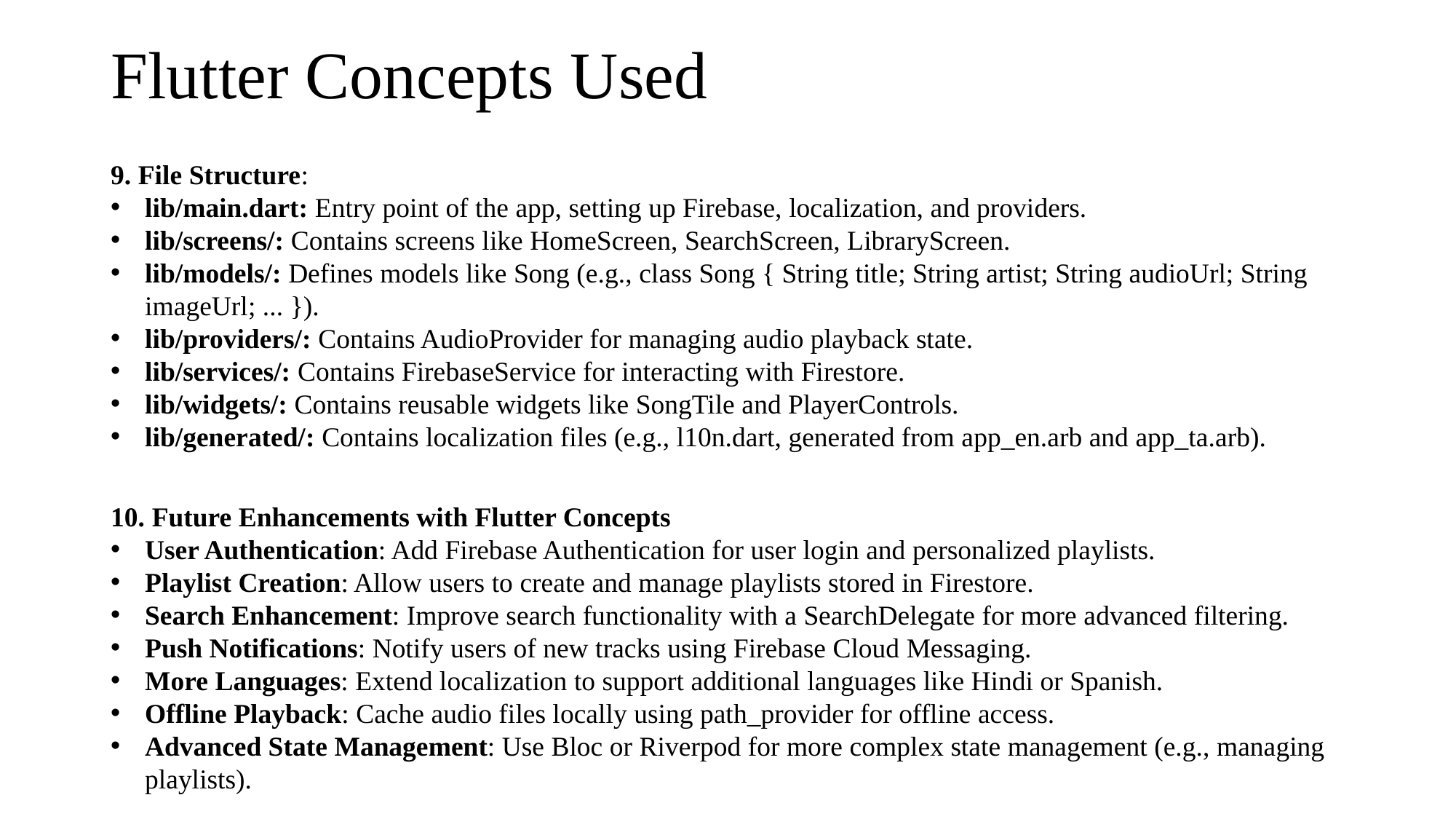

# Flutter Concepts Used
9. File Structure:
lib/main.dart: Entry point of the app, setting up Firebase, localization, and providers.
lib/screens/: Contains screens like HomeScreen, SearchScreen, LibraryScreen.
lib/models/: Defines models like Song (e.g., class Song { String title; String artist; String audioUrl; String imageUrl; ... }).
lib/providers/: Contains AudioProvider for managing audio playback state.
lib/services/: Contains FirebaseService for interacting with Firestore.
lib/widgets/: Contains reusable widgets like SongTile and PlayerControls.
lib/generated/: Contains localization files (e.g., l10n.dart, generated from app_en.arb and app_ta.arb).

10. Future Enhancements with Flutter Concepts
User Authentication: Add Firebase Authentication for user login and personalized playlists.
Playlist Creation: Allow users to create and manage playlists stored in Firestore.
Search Enhancement: Improve search functionality with a SearchDelegate for more advanced filtering.
Push Notifications: Notify users of new tracks using Firebase Cloud Messaging.
More Languages: Extend localization to support additional languages like Hindi or Spanish.
Offline Playback: Cache audio files locally using path_provider for offline access.
Advanced State Management: Use Bloc or Riverpod for more complex state management (e.g., managing playlists).